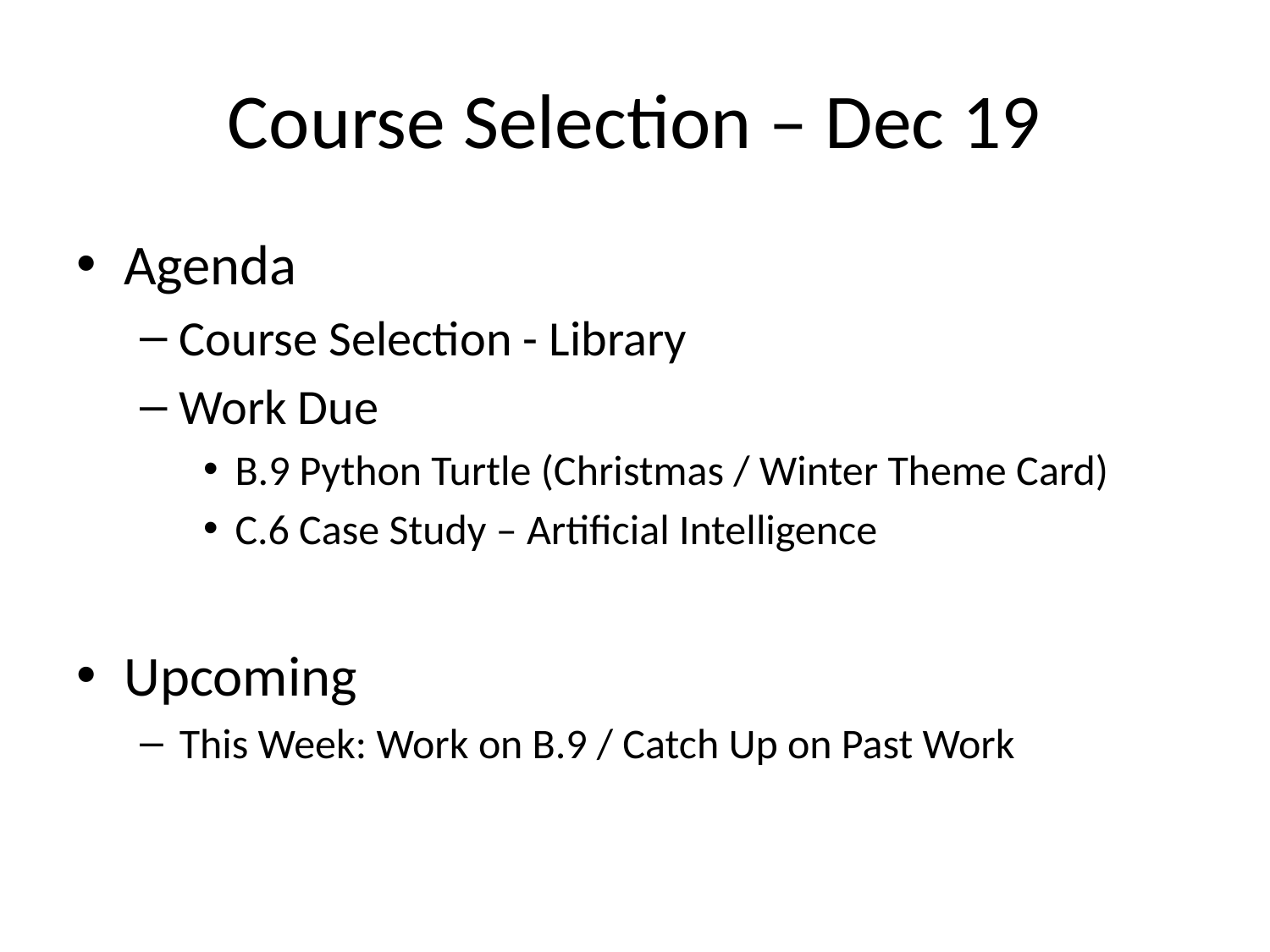

# Course Selection – Dec 19
Agenda
Course Selection - Library
Work Due
B.9 Python Turtle (Christmas / Winter Theme Card)
C.6 Case Study – Artificial Intelligence

Upcoming
This Week: Work on B.9 / Catch Up on Past Work